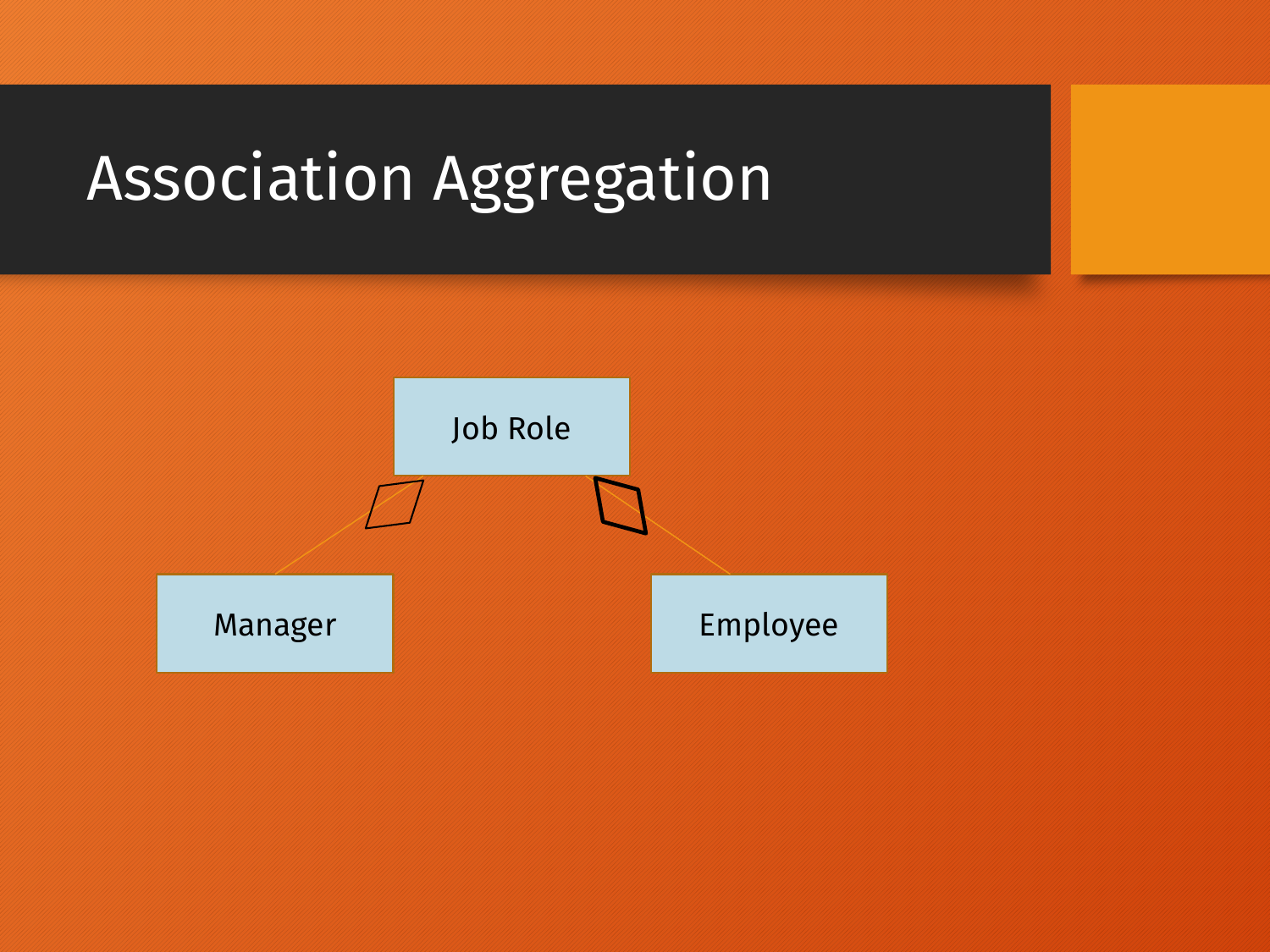

# Association Aggregation

Job Role

Manager
Employee